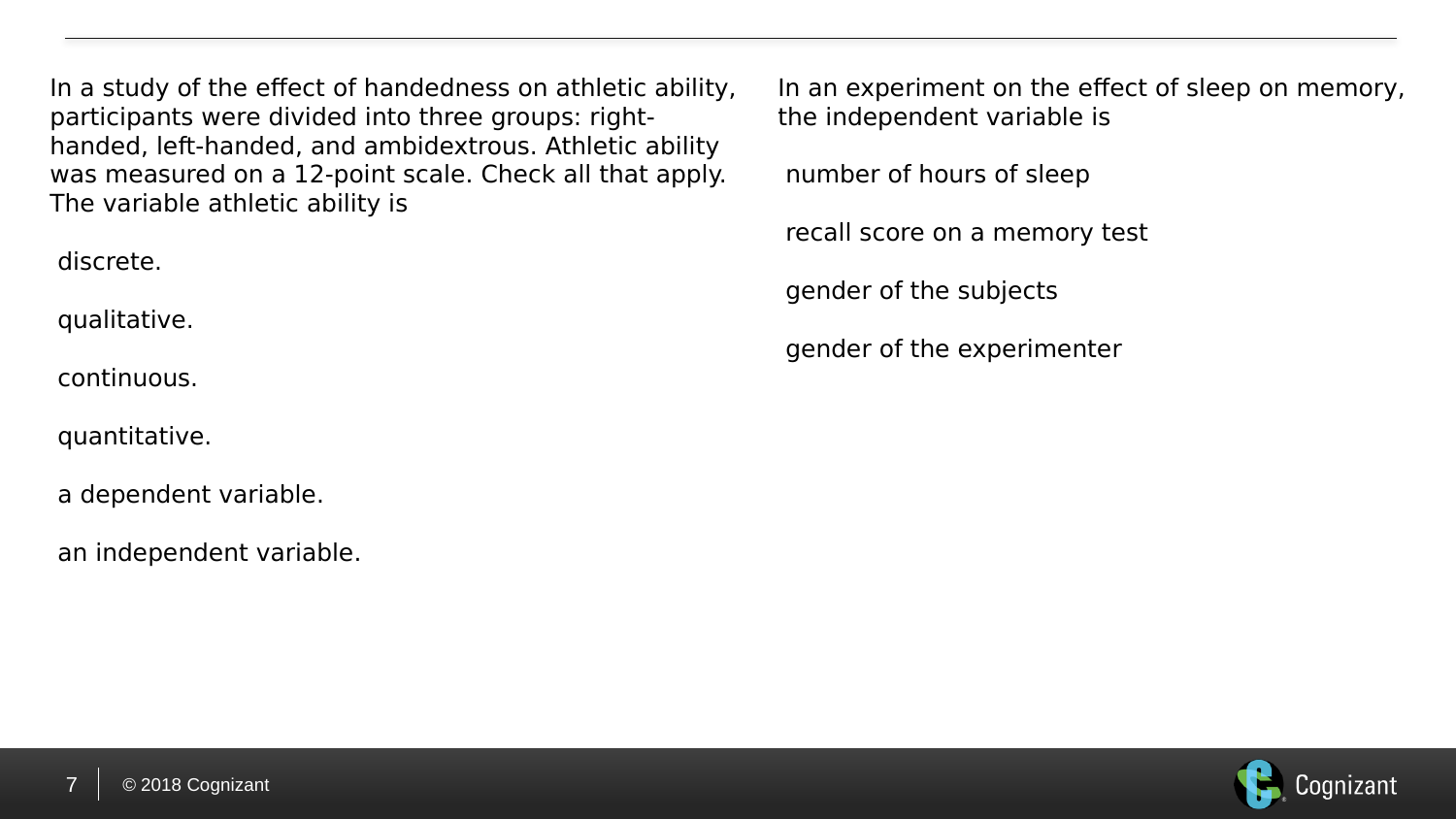

In a study of the effect of handedness on athletic ability, participants were divided into three groups: right-handed, left-handed, and ambidextrous. Athletic ability was measured on a 12-point scale. Check all that apply. The variable athletic ability is 
 discrete.
 qualitative. 
 continuous. 
 quantitative. 
 a dependent variable. 
 an independent variable.
In an experiment on the effect of sleep on memory, the independent variable is 
 number of hours of sleep 
 recall score on a memory test 
 gender of the subjects 
 gender of the experimenter
7